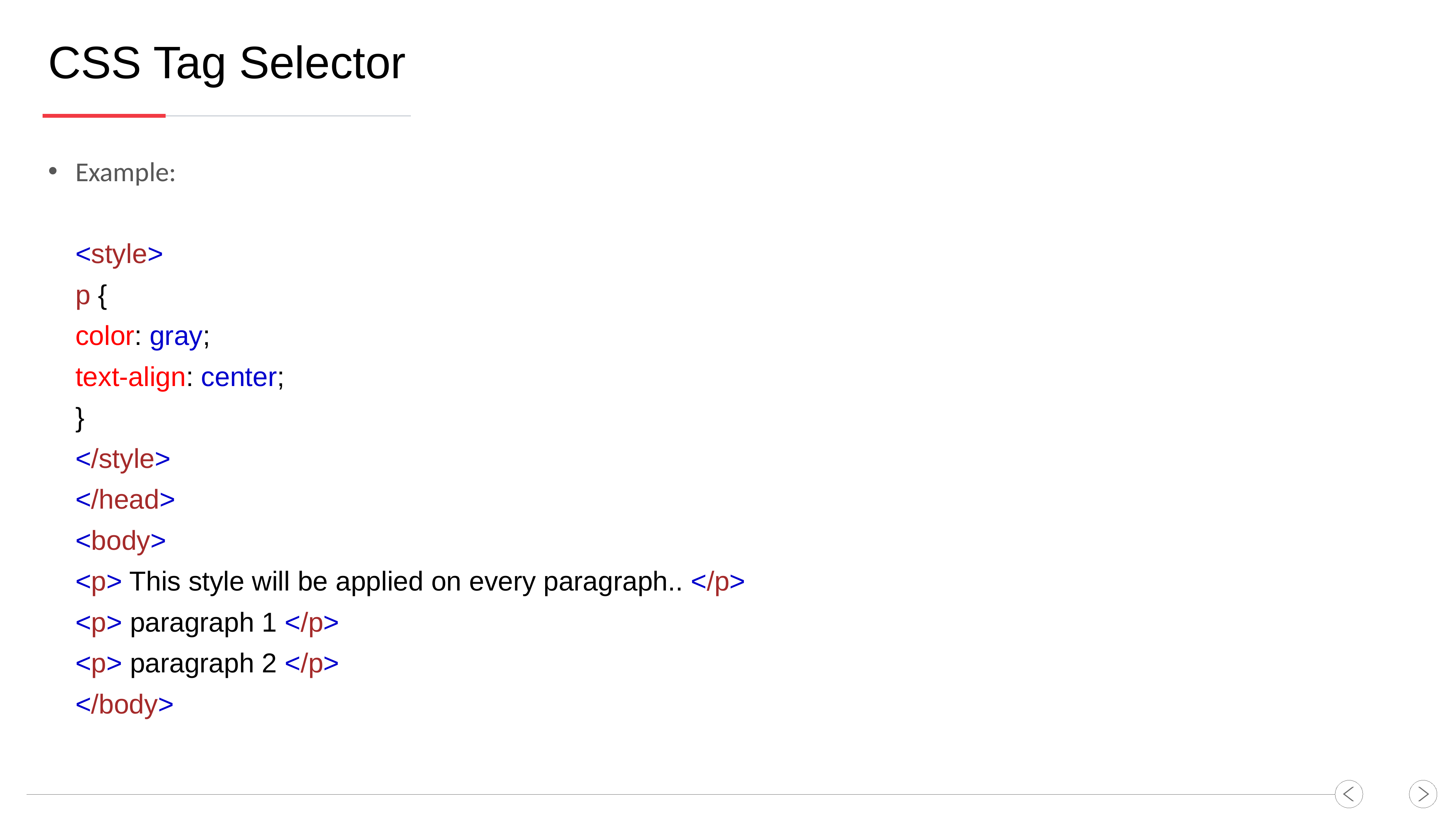

CSS Tag Selector
Example:
<style>
p {
color: gray;
text-align: center;
}
</style>
</head>
<body>
<p> This style will be applied on every paragraph.. </p>
<p> paragraph 1 </p>
<p> paragraph 2 </p>
</body>